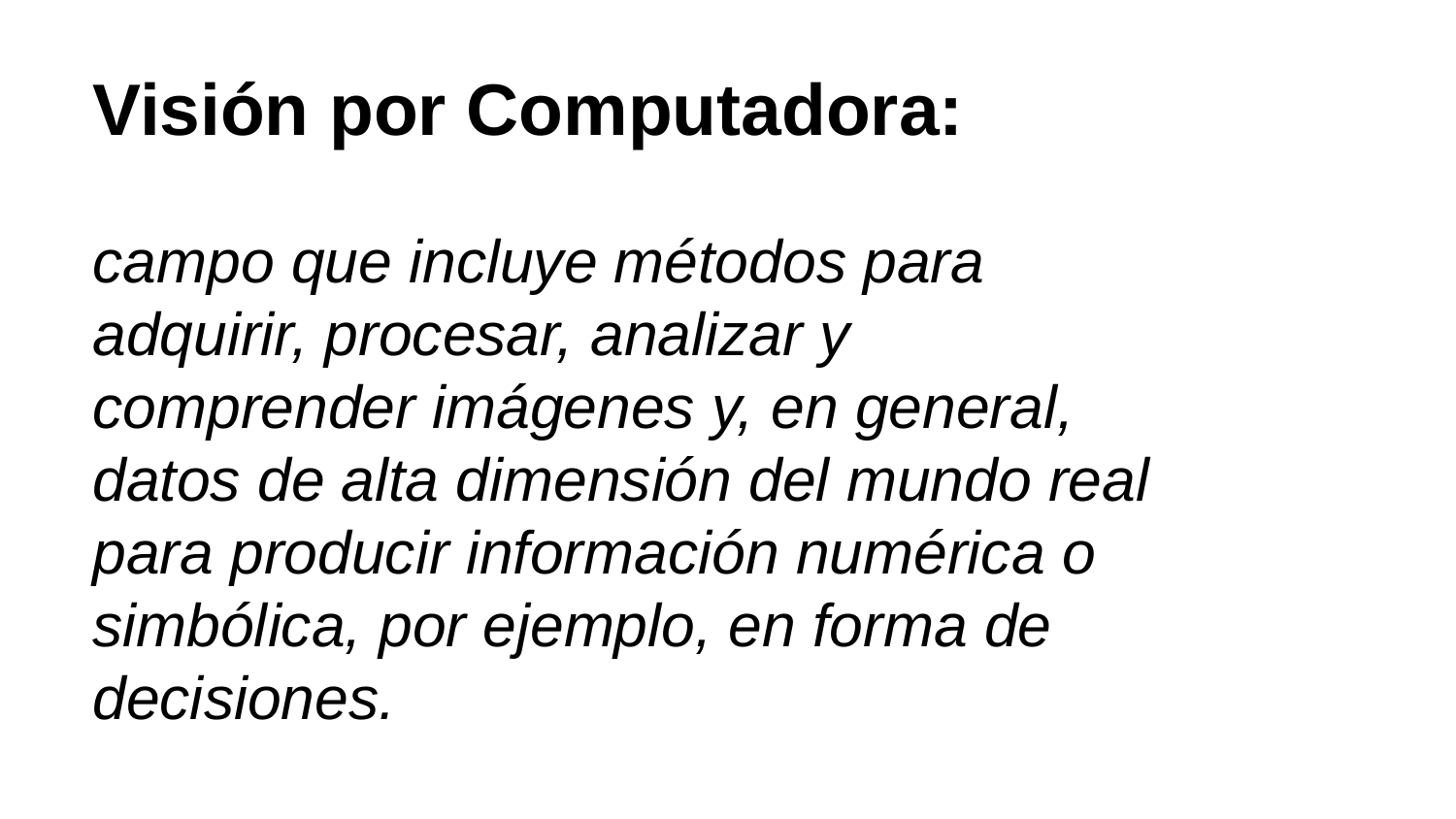

# Visión por Computadora:

campo que incluye métodos para adquirir, procesar, analizar y comprender imágenes y, en general, datos de alta dimensión del mundo real para producir información numérica o simbólica, por ejemplo, en forma de decisiones.